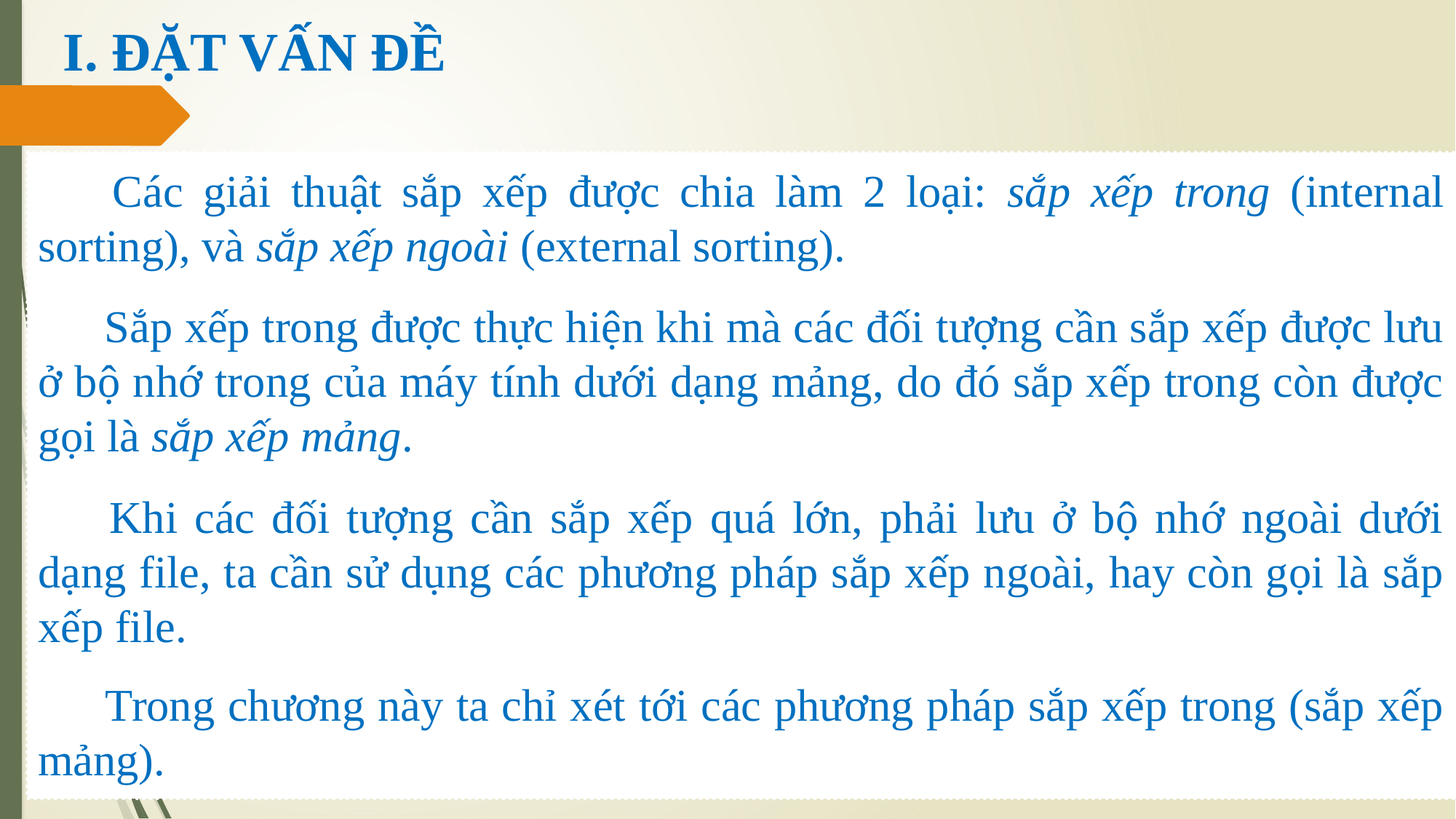

# I. ĐẶT VẤN ĐỀ
 Các giải thuật sắp xếp được chia làm 2 loại: sắp xếp trong (internal sorting), và sắp xếp ngoài (external sorting).
 Sắp xếp trong được thực hiện khi mà các đối tượng cần sắp xếp được lưu ở bộ nhớ trong của máy tính dưới dạng mảng, do đó sắp xếp trong còn được gọi là sắp xếp mảng.
 Khi các đối tượng cần sắp xếp quá lớn, phải lưu ở bộ nhớ ngoài dưới dạng file, ta cần sử dụng các phương pháp sắp xếp ngoài, hay còn gọi là sắp xếp file.
 Trong chương này ta chỉ xét tới các phương pháp sắp xếp trong (sắp xếp mảng).